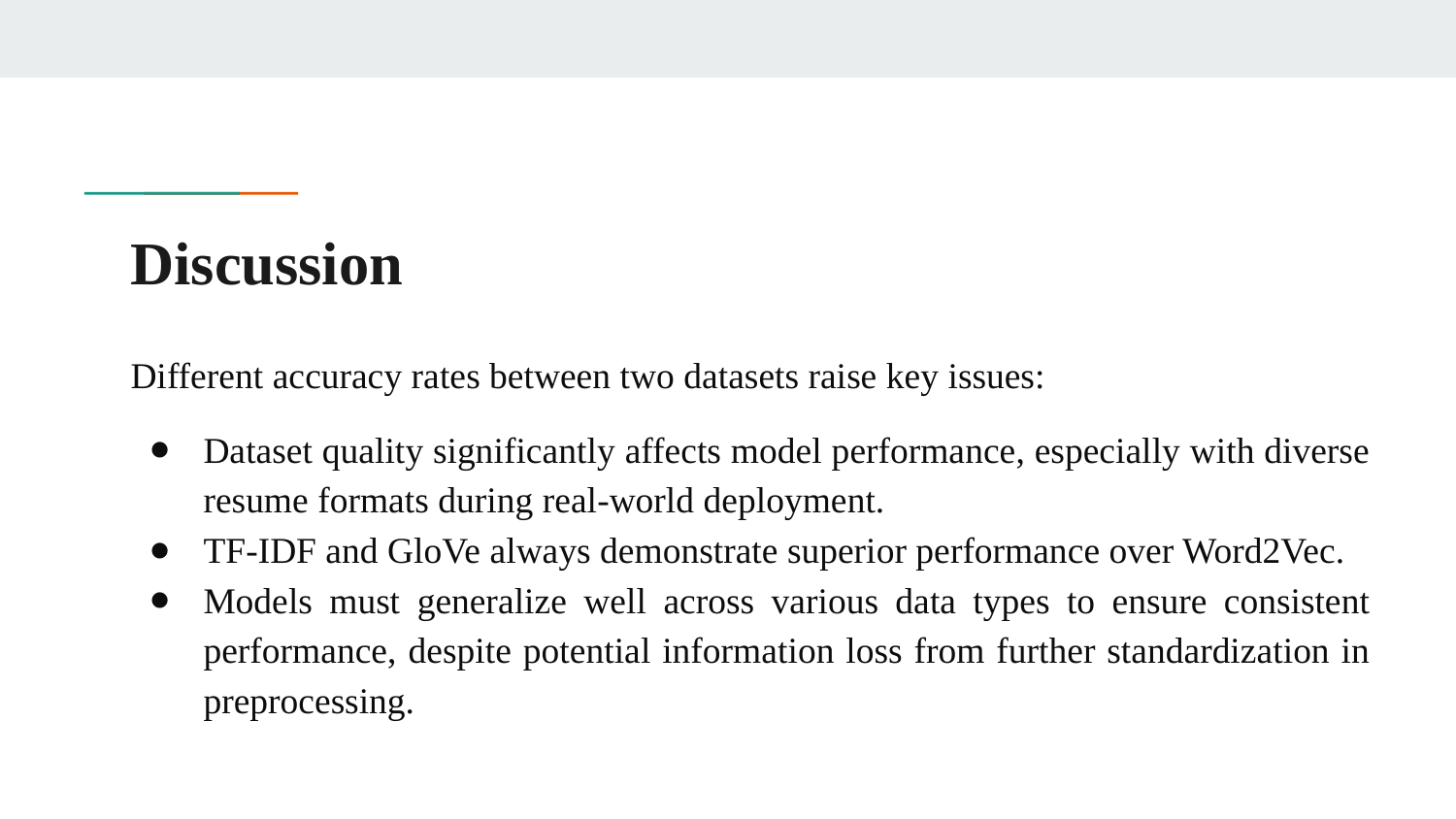

# Discussion
Different accuracy rates between two datasets raise key issues:
Dataset quality significantly affects model performance, especially with diverse resume formats during real-world deployment.
TF-IDF and GloVe always demonstrate superior performance over Word2Vec.
Models must generalize well across various data types to ensure consistent performance, despite potential information loss from further standardization in preprocessing.